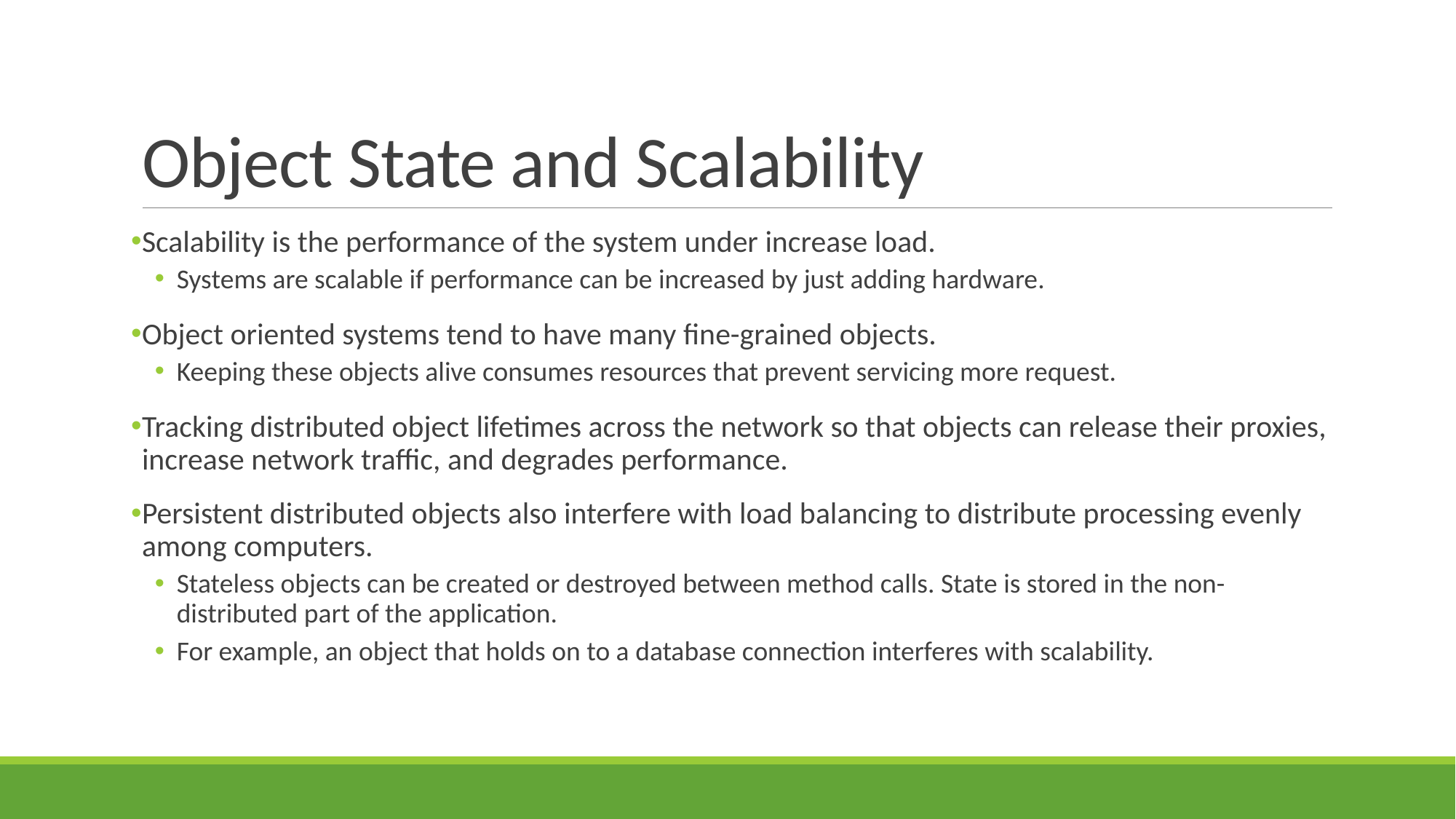

# Object State and Scalability
Scalability is the performance of the system under increase load.
Systems are scalable if performance can be increased by just adding hardware.
Object oriented systems tend to have many fine-grained objects.
Keeping these objects alive consumes resources that prevent servicing more request.
Tracking distributed object lifetimes across the network so that objects can release their proxies, increase network traffic, and degrades performance.
Persistent distributed objects also interfere with load balancing to distribute processing evenly among computers.
Stateless objects can be created or destroyed between method calls. State is stored in the non-distributed part of the application.
For example, an object that holds on to a database connection interferes with scalability.